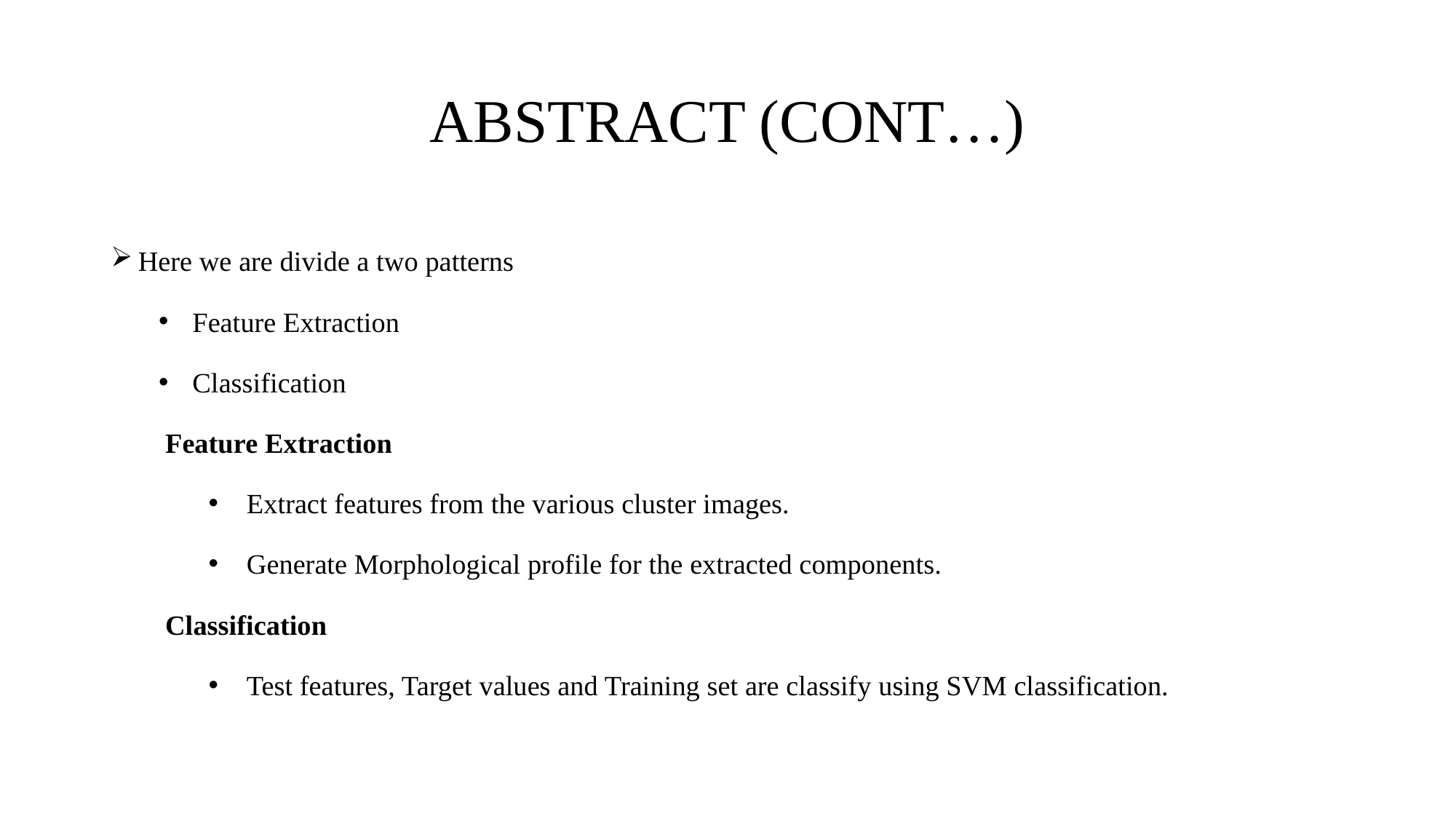

# ABSTRACT (CONT…)
Here we are divide a two patterns
Feature Extraction
Classification
Feature Extraction
Extract features from the various cluster images.
Generate Morphological profile for the extracted components.
Classification
Test features, Target values and Training set are classify using SVM classification.